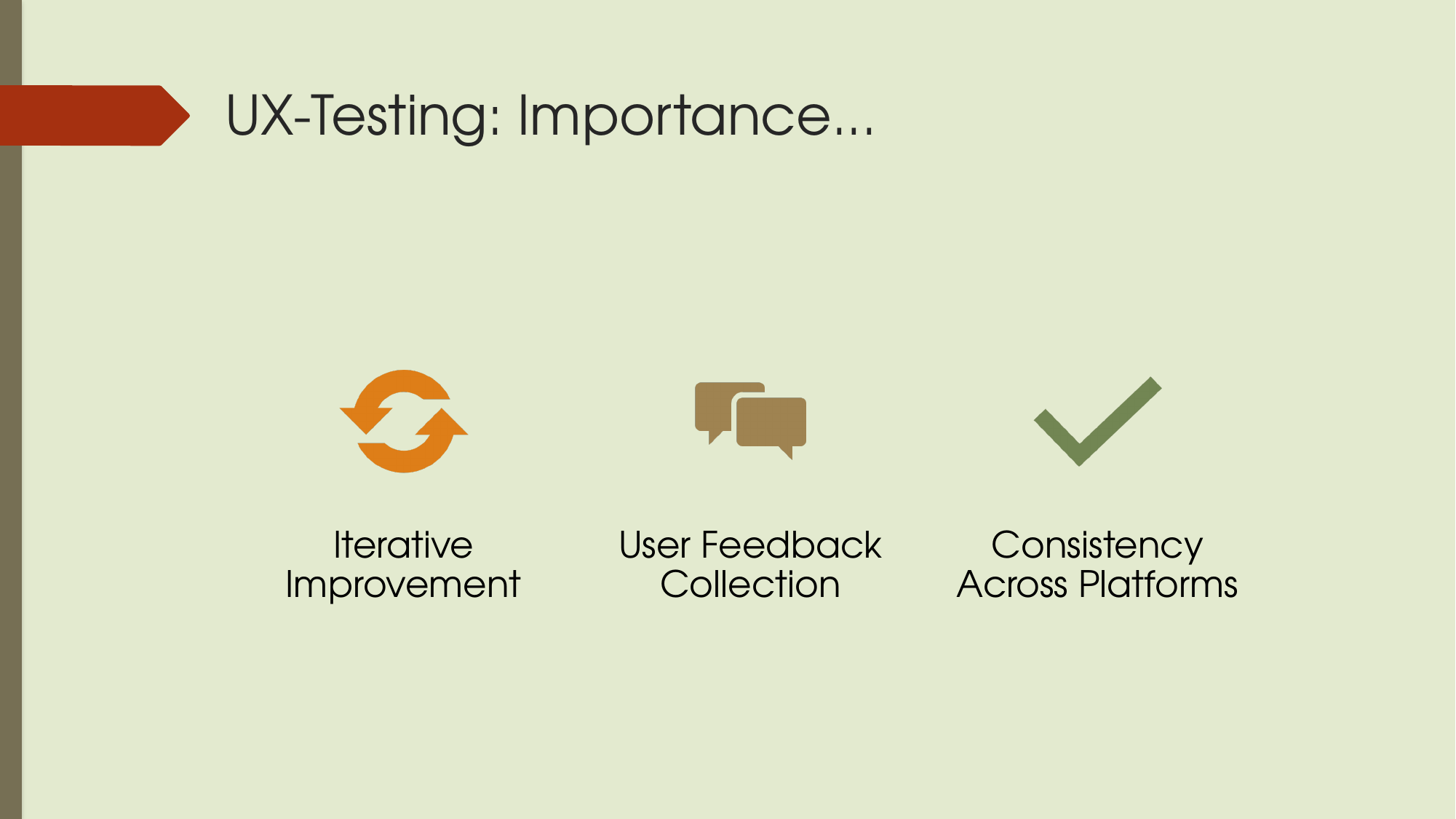

# UX-Testing: Importance...

Iterative Improvement
User Feedback Collection
Consistency Across Platforms